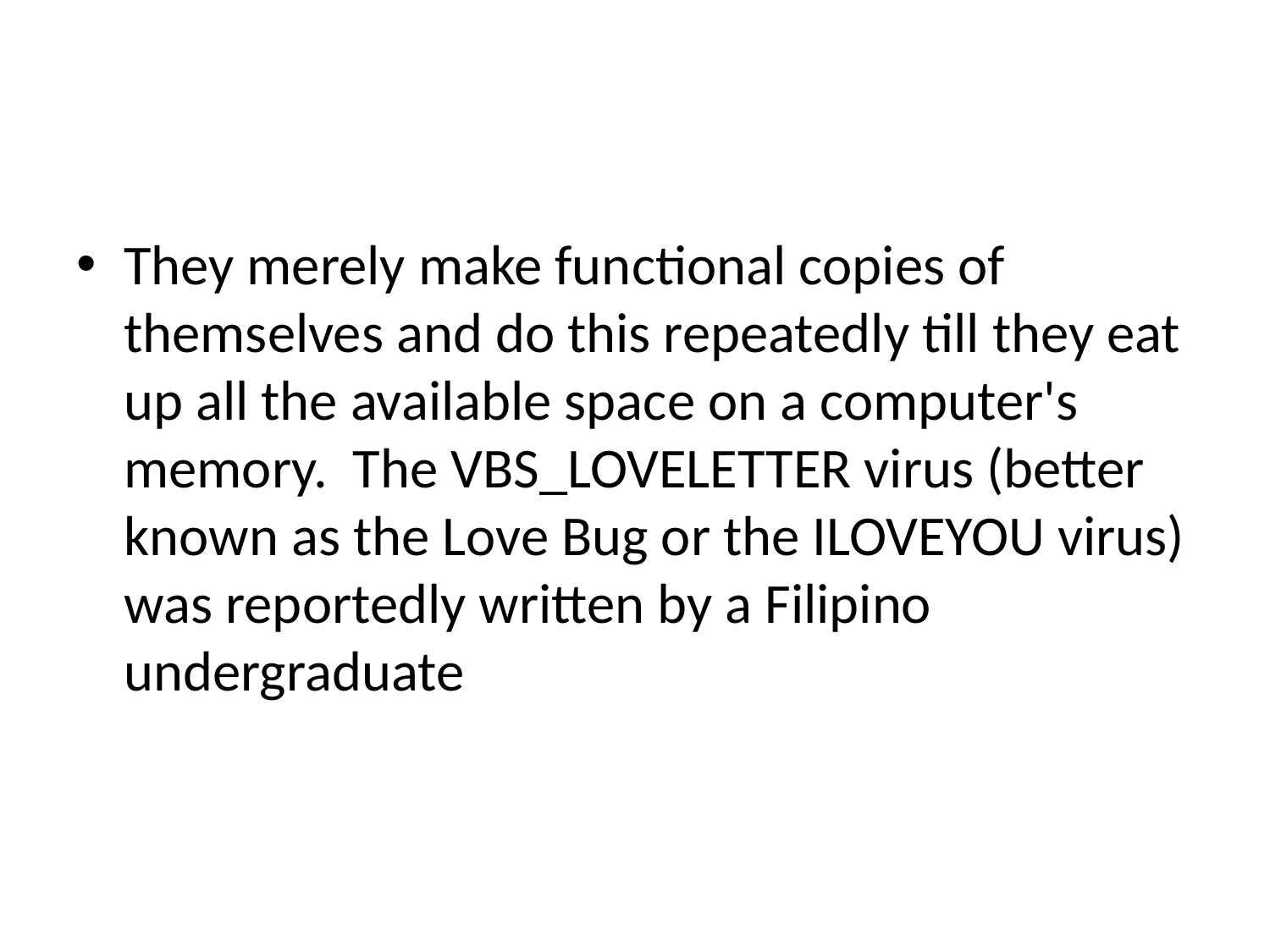

#
They merely make functional copies of themselves and do this repeatedly till they eat up all the available space on a computer's memory.  The VBS_LOVELETTER virus (better known as the Love Bug or the ILOVEYOU virus) was reportedly written by a Filipino undergraduate